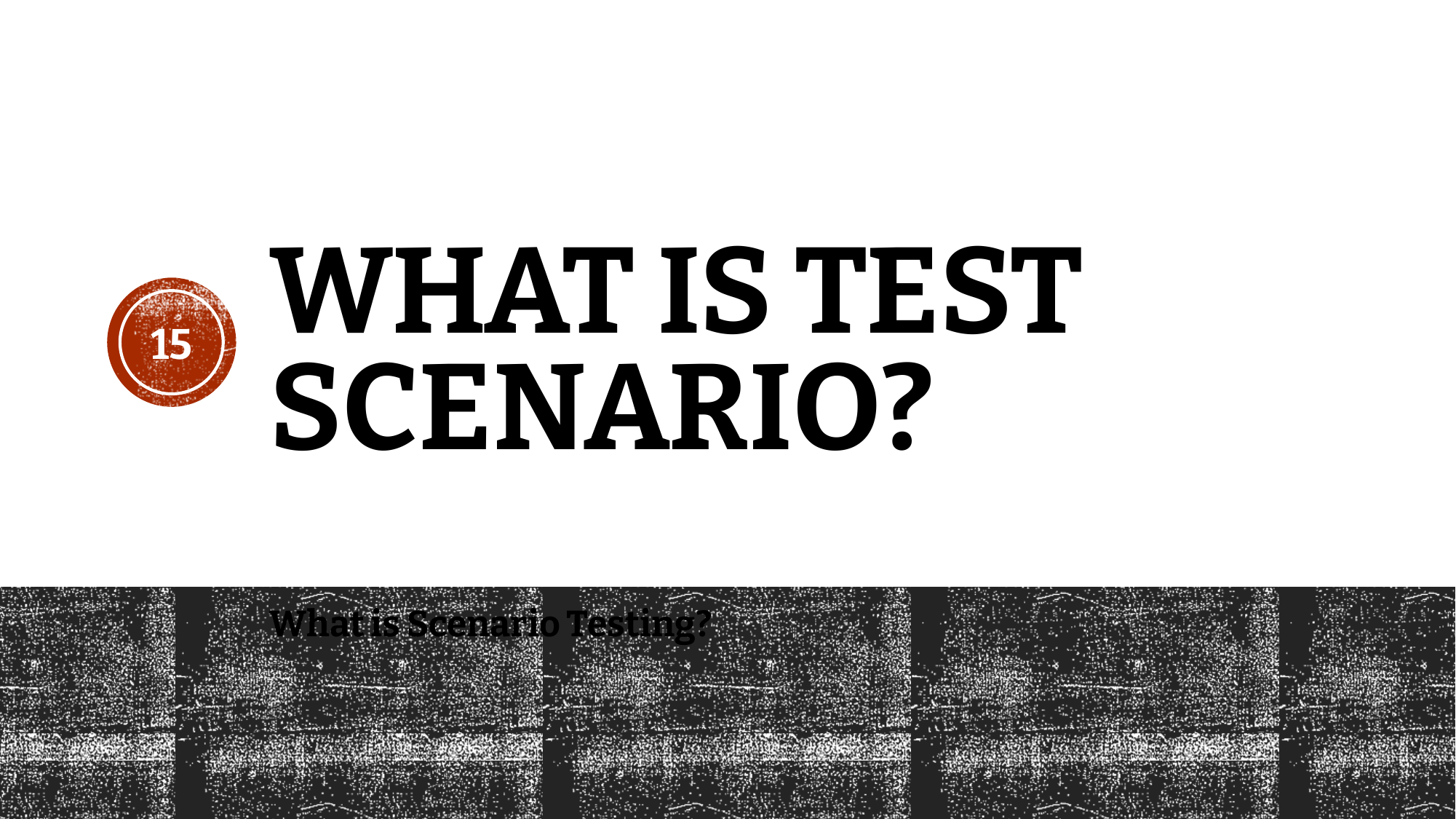

# What is Test Scenario?
15
What is Scenario Testing?